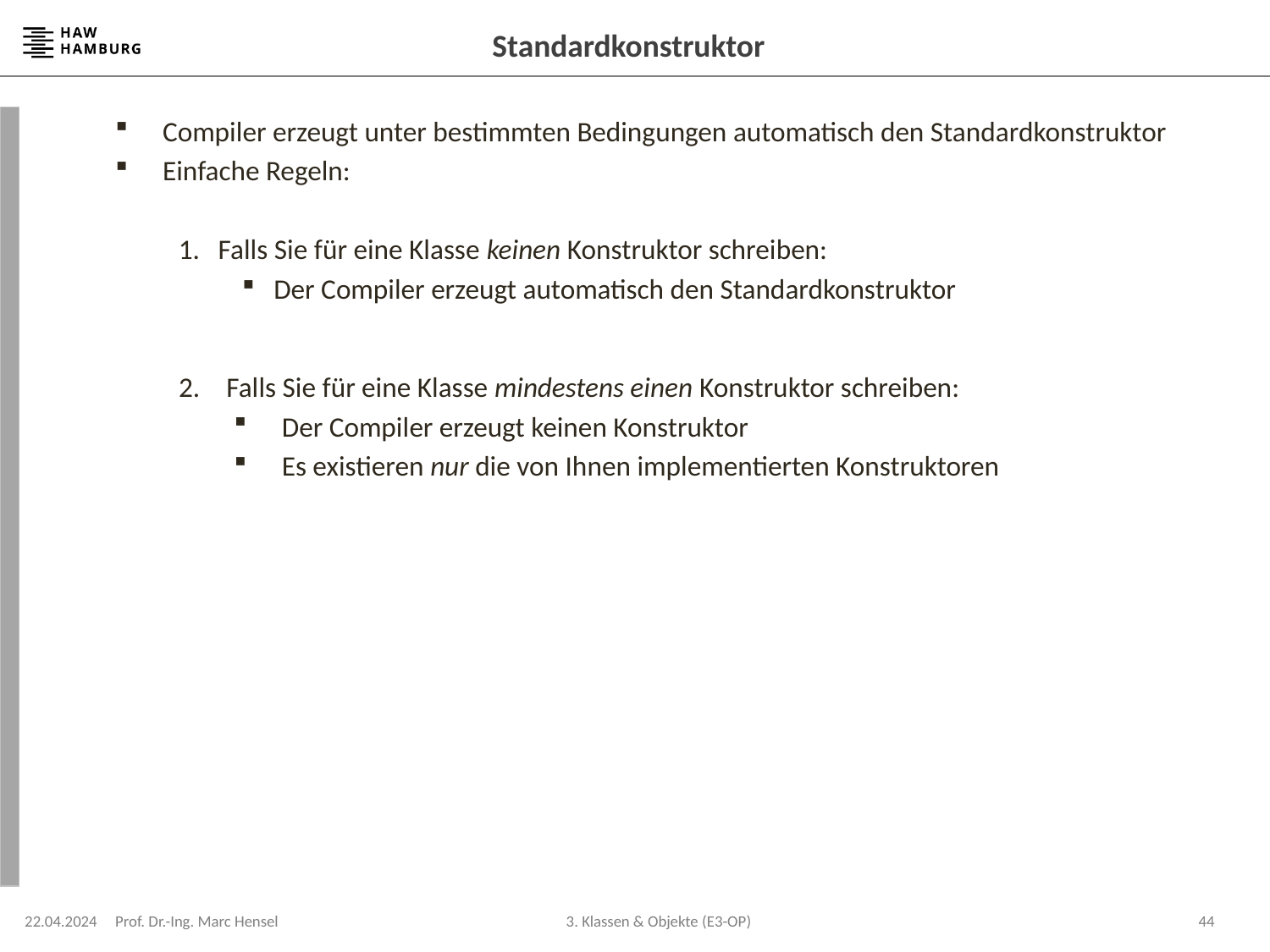

# Standardkonstruktor
Compiler erzeugt unter bestimmten Bedingungen automatisch den Standardkonstruktor
Einfache Regeln:

Falls Sie für eine Klasse keinen Konstruktor schreiben:
Der Compiler erzeugt automatisch den Standardkonstruktor

Falls Sie für eine Klasse mindestens einen Konstruktor schreiben:
Der Compiler erzeugt keinen Konstruktor
Es existieren nur die von Ihnen implementierten Konstruktoren
22.04.2024
Prof. Dr.-Ing. Marc Hensel
44